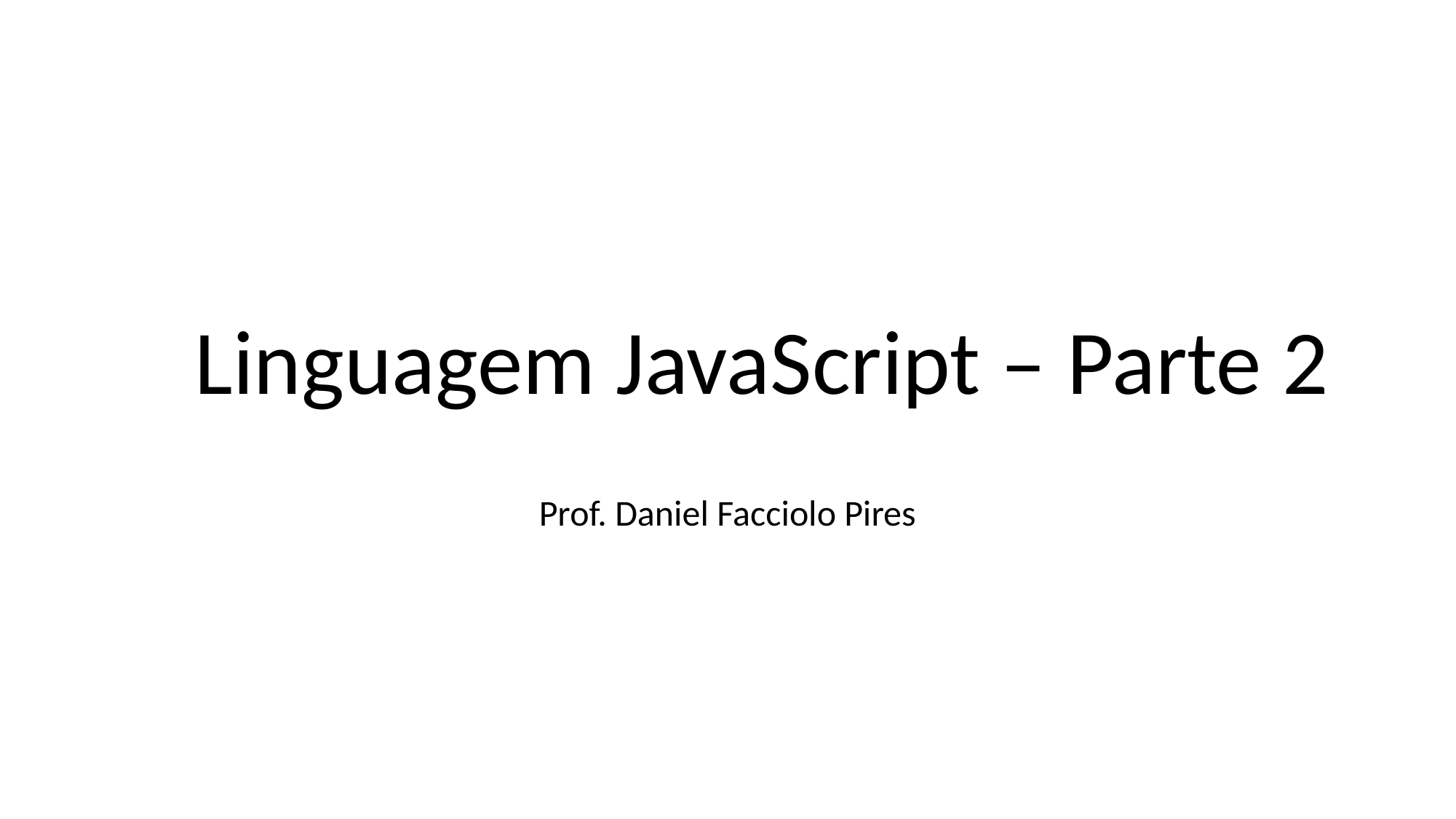

# Linguagem JavaScript – Parte 2

Prof. Daniel Facciolo Pires